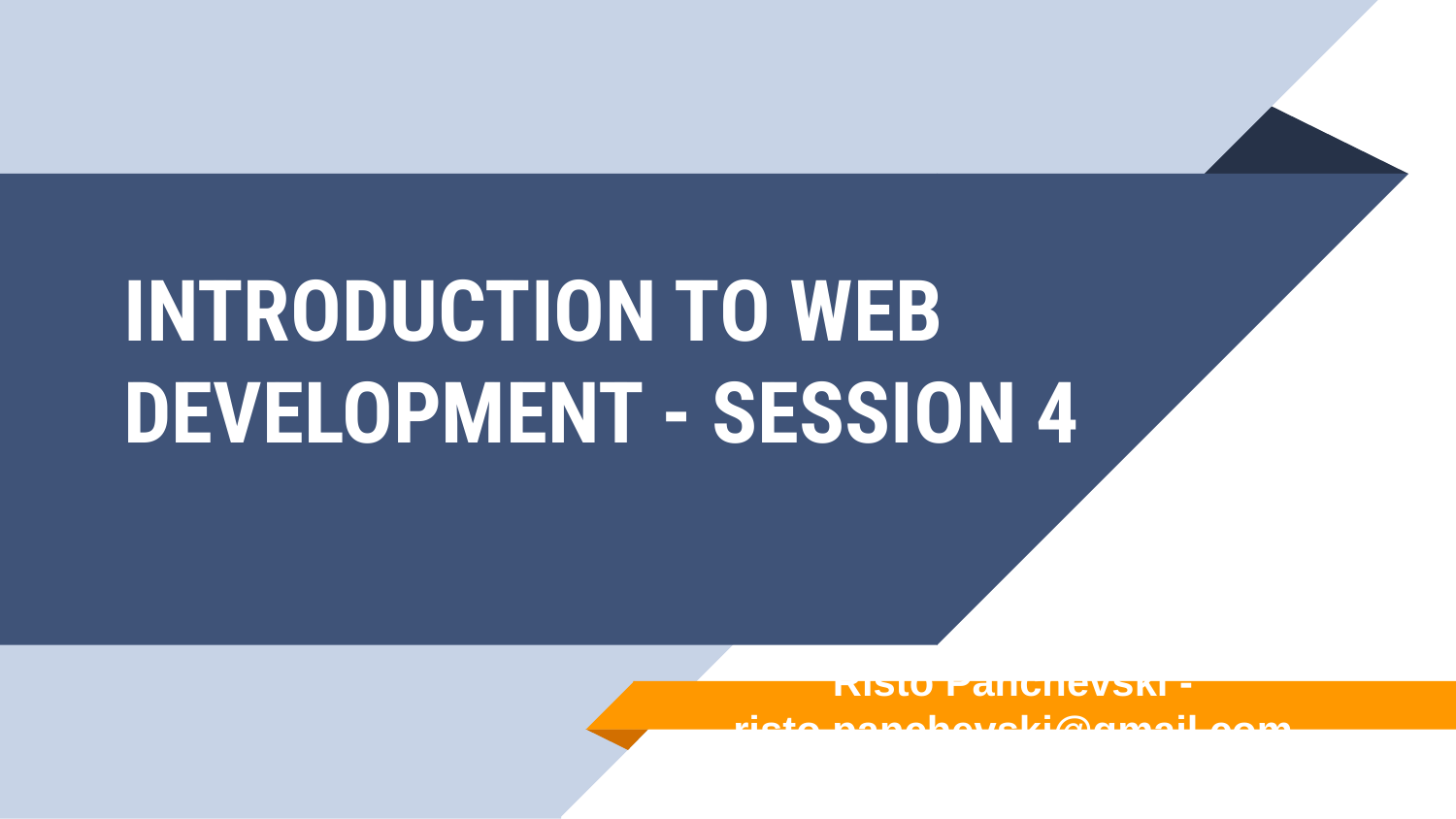

# INTRODUCTION TO WEB DEVELOPMENT - SESSION 4

Risto Panchevski - risto.panchevski@gmail.com